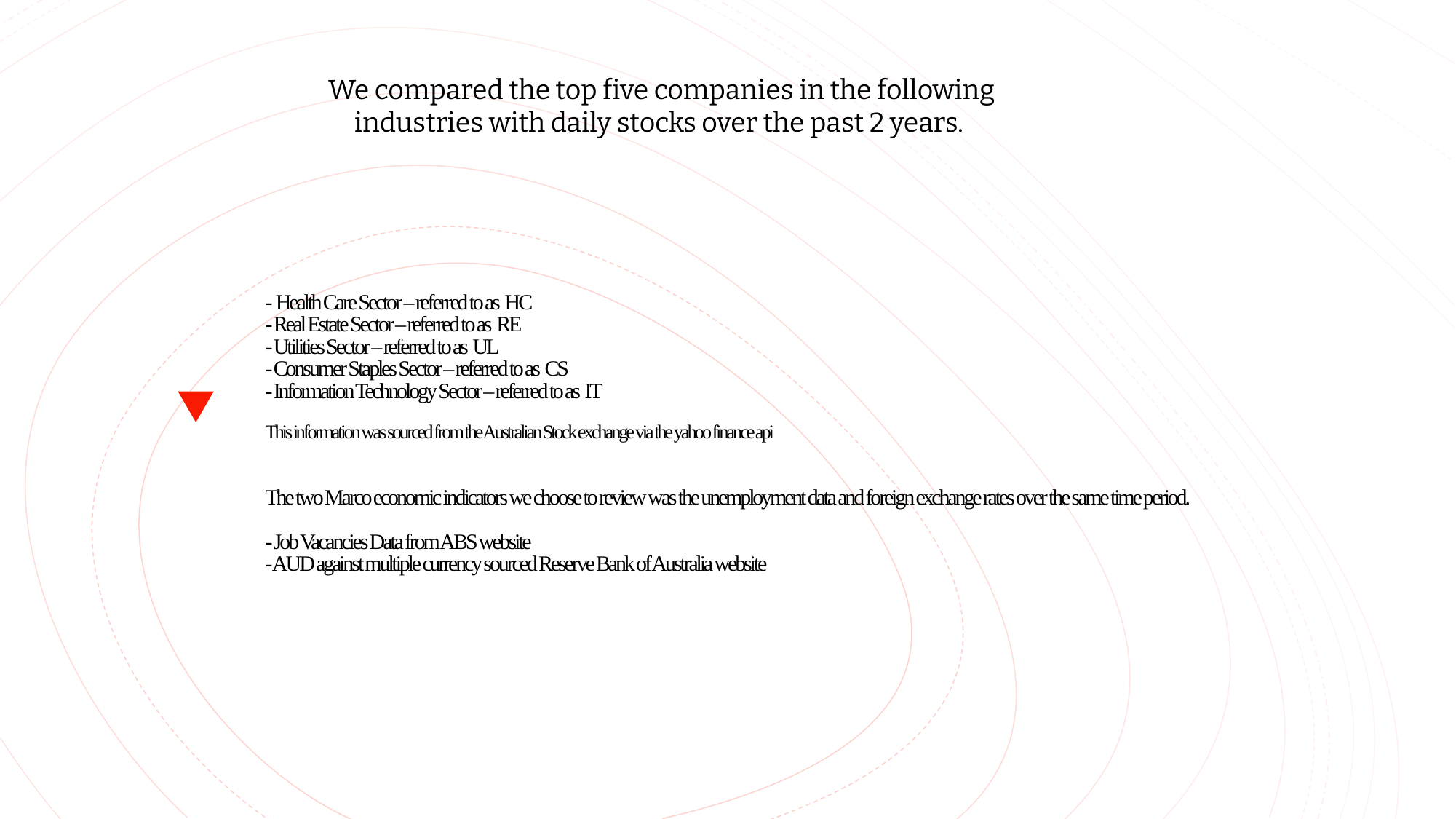

We compared the top five companies in the following industries with daily stocks over the past 2 years.

# - Health Care Sector – referred to as  HC - Real Estate Sector – referred to as  RE - Utilities Sector – referred to as  UL - Consumer Staples Sector – referred to as  CS - Information Technology Sector – referred to as  IT This information was sourced from the Australian Stock exchange via the yahoo finance api The two Marco economic indicators we choose to review was the unemployment data and foreign exchange rates over the same time period. - Job Vacancies Data from ABS website - AUD against multiple currency sourced Reserve Bank of Australia website